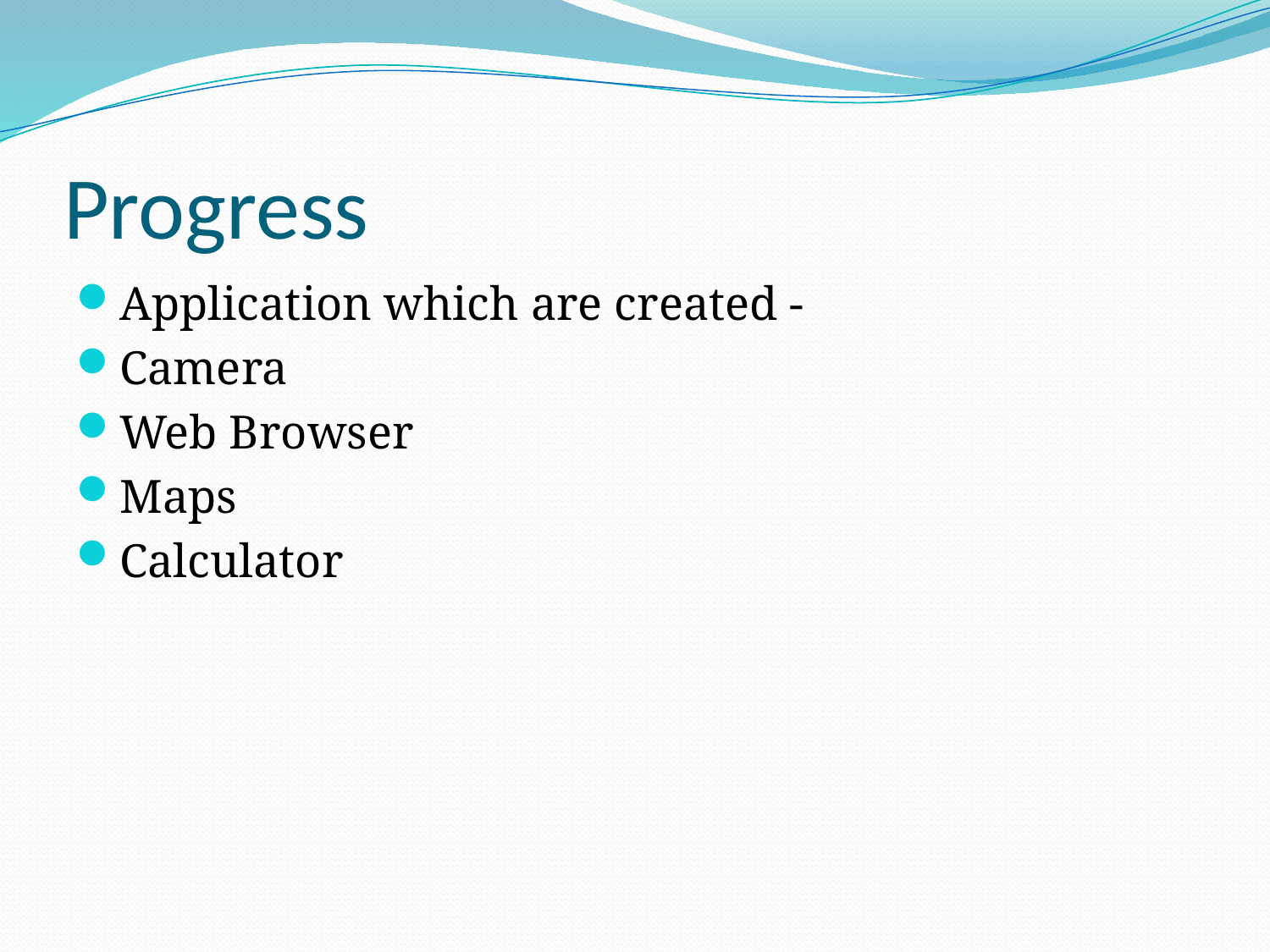

# Progress
Application which are created -
Camera
Web Browser
Maps
Calculator